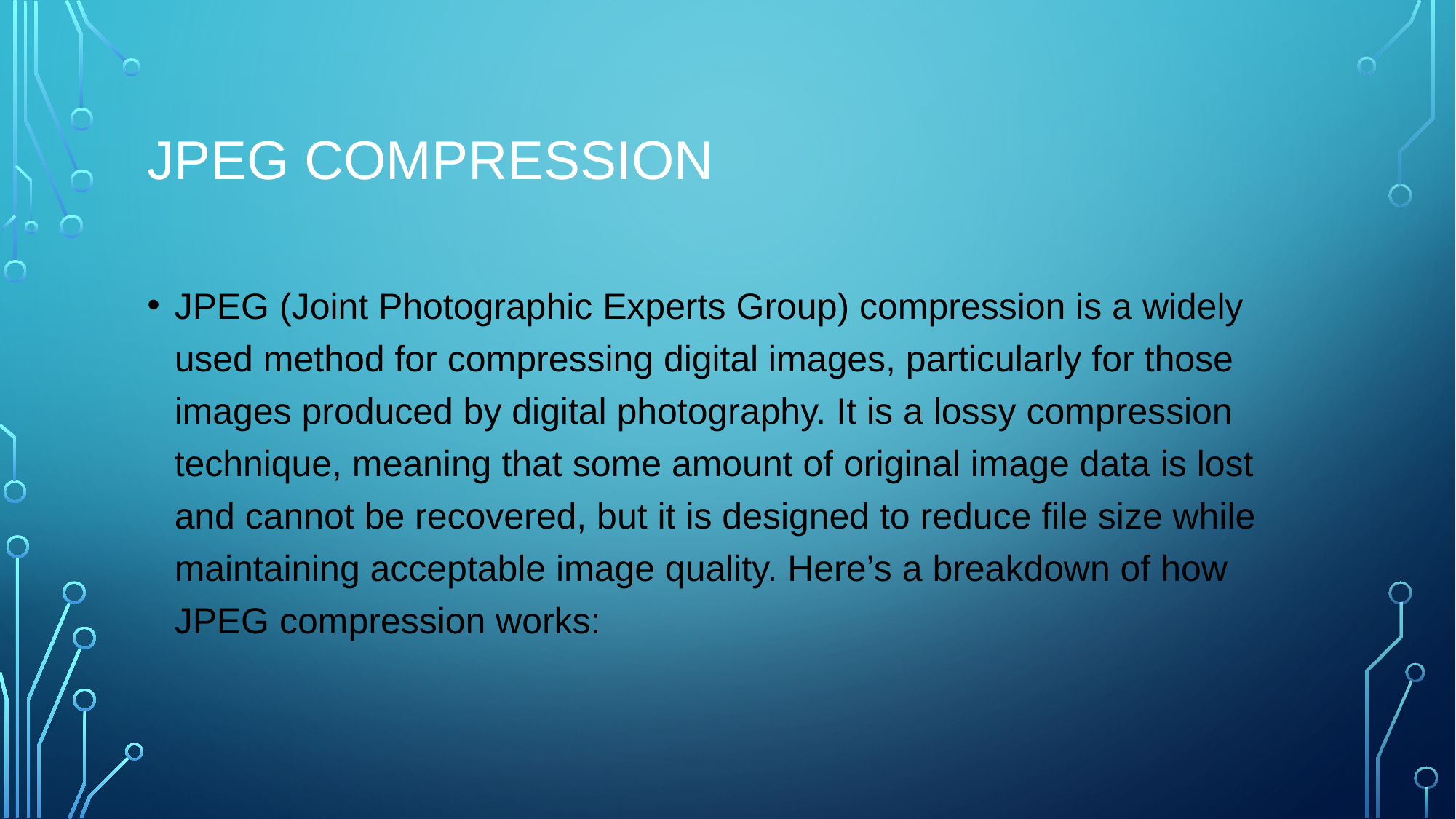

# JPEG COMPRESSION
JPEG (Joint Photographic Experts Group) compression is a widely used method for compressing digital images, particularly for those images produced by digital photography. It is a lossy compression technique, meaning that some amount of original image data is lost and cannot be recovered, but it is designed to reduce file size while maintaining acceptable image quality. Here’s a breakdown of how JPEG compression works: